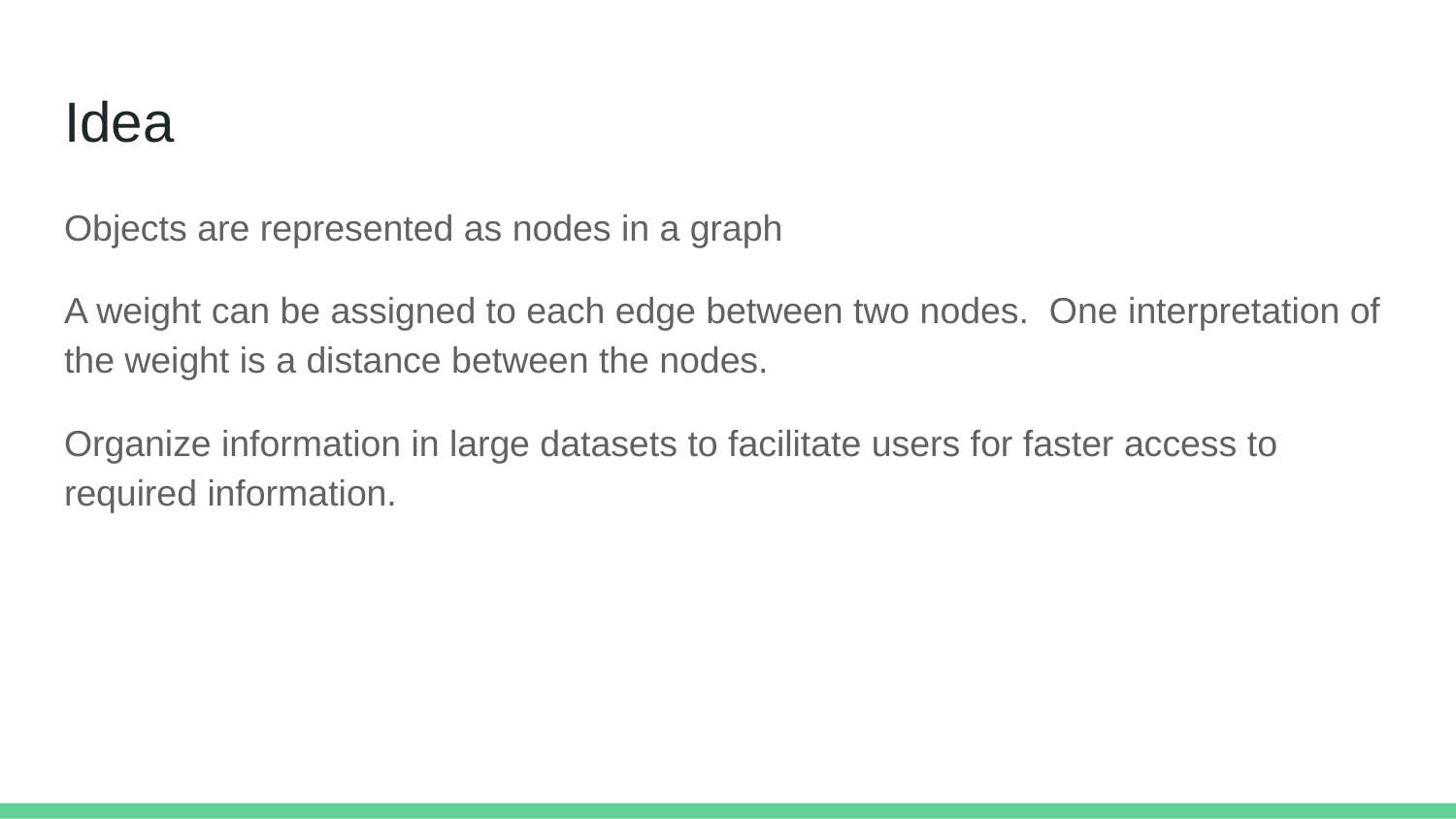

# Idea
Objects are represented as nodes in a graph
A weight can be assigned to each edge between two nodes.  One interpretation of the weight is a distance between the nodes.
Organize information in large datasets to facilitate users for faster access to required information.